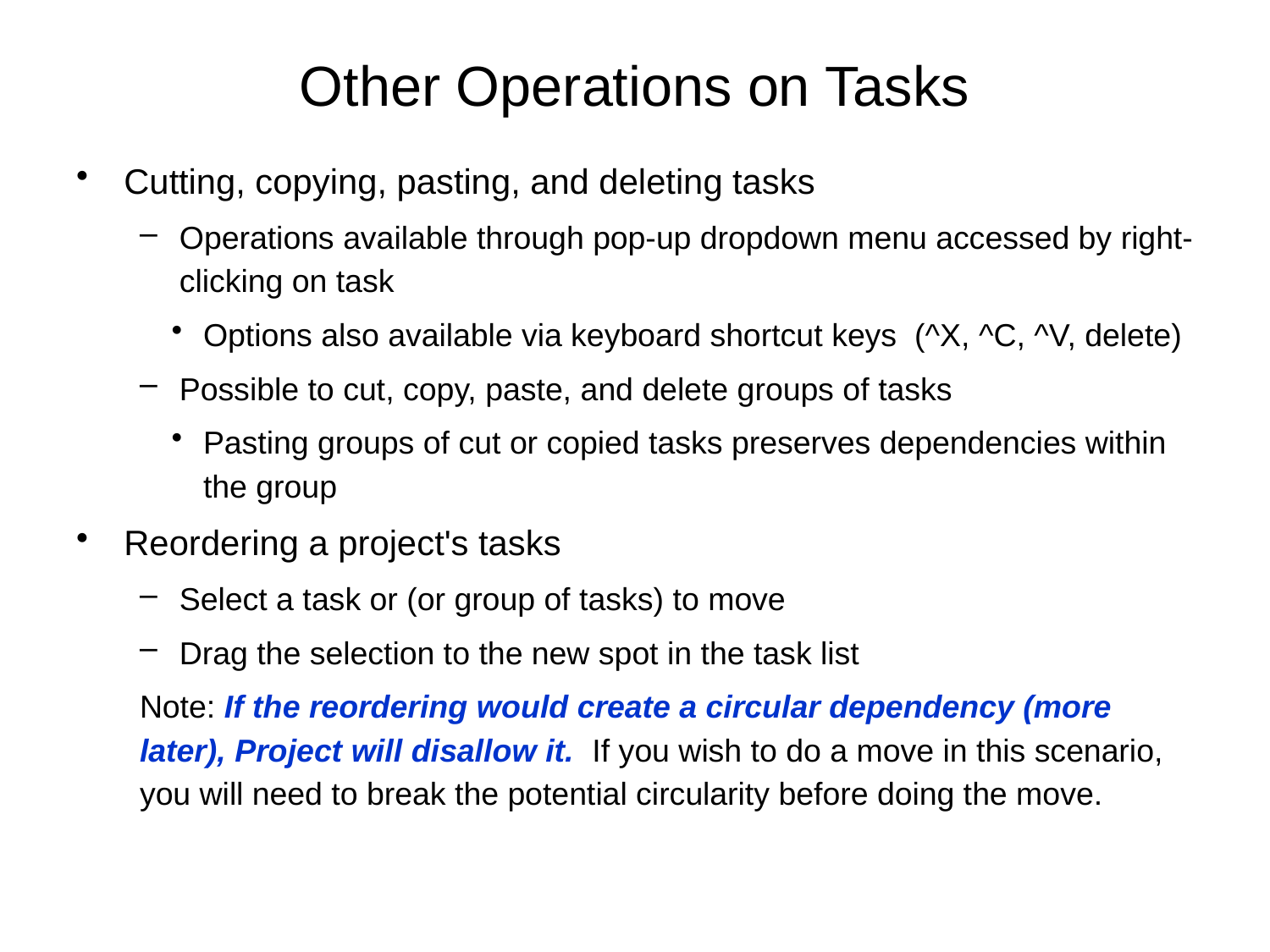

# Other Operations on Tasks
Cutting, copying, pasting, and deleting tasks
Operations available through pop-up dropdown menu accessed by right-clicking on task
Options also available via keyboard shortcut keys  (^X, ^C, ^V, delete)
Possible to cut, copy, paste, and delete groups of tasks
Pasting groups of cut or copied tasks preserves dependencies within the group
Reordering a project's tasks
Select a task or (or group of tasks) to move
Drag the selection to the new spot in the task list
Note: If the reordering would create a circular dependency (more later), Project will disallow it.  If you wish to do a move in this scenario, you will need to break the potential circularity before doing the move.